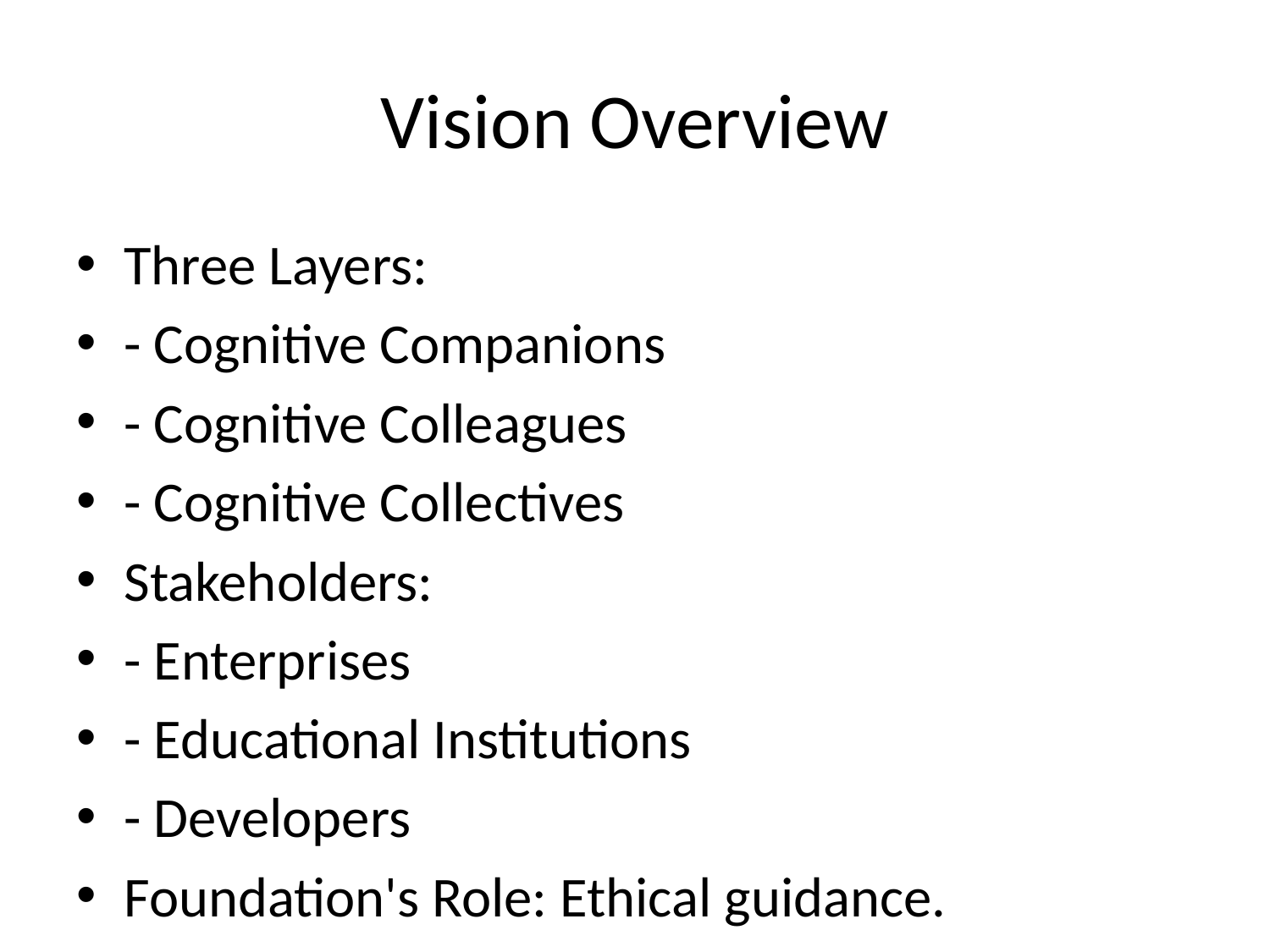

# Vision Overview
Three Layers:
- Cognitive Companions
- Cognitive Colleagues
- Cognitive Collectives
Stakeholders:
- Enterprises
- Educational Institutions
- Developers
Foundation's Role: Ethical guidance.